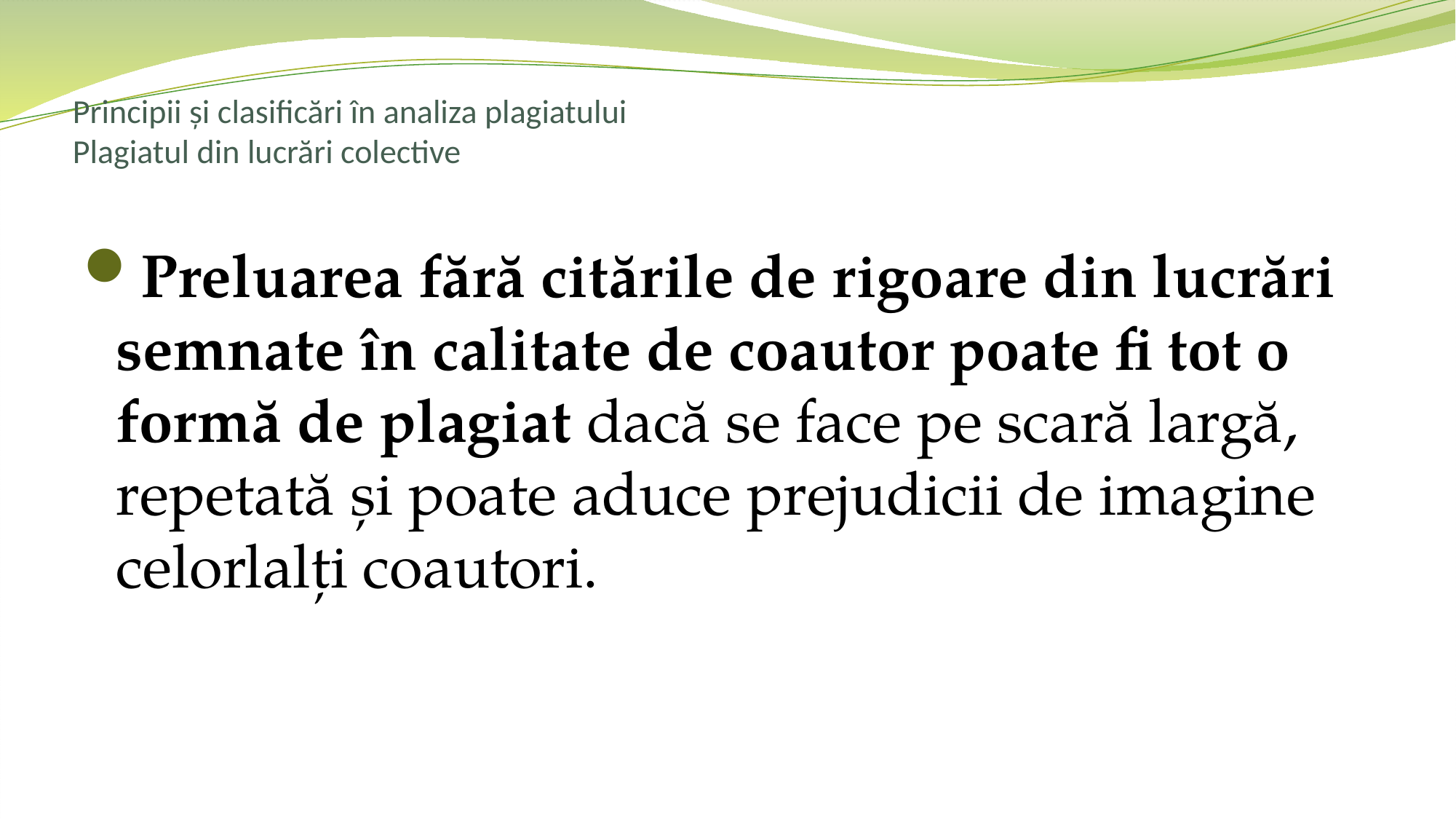

# Principii și clasificări în analiza plagiatului Plagiatul din lucrări colective
Preluarea fără citările de rigoare din lucrări semnate în calitate de coautor poate fi tot o formă de plagiat dacă se face pe scară largă, repetată și poate aduce prejudicii de imagine celorlalți coautori.